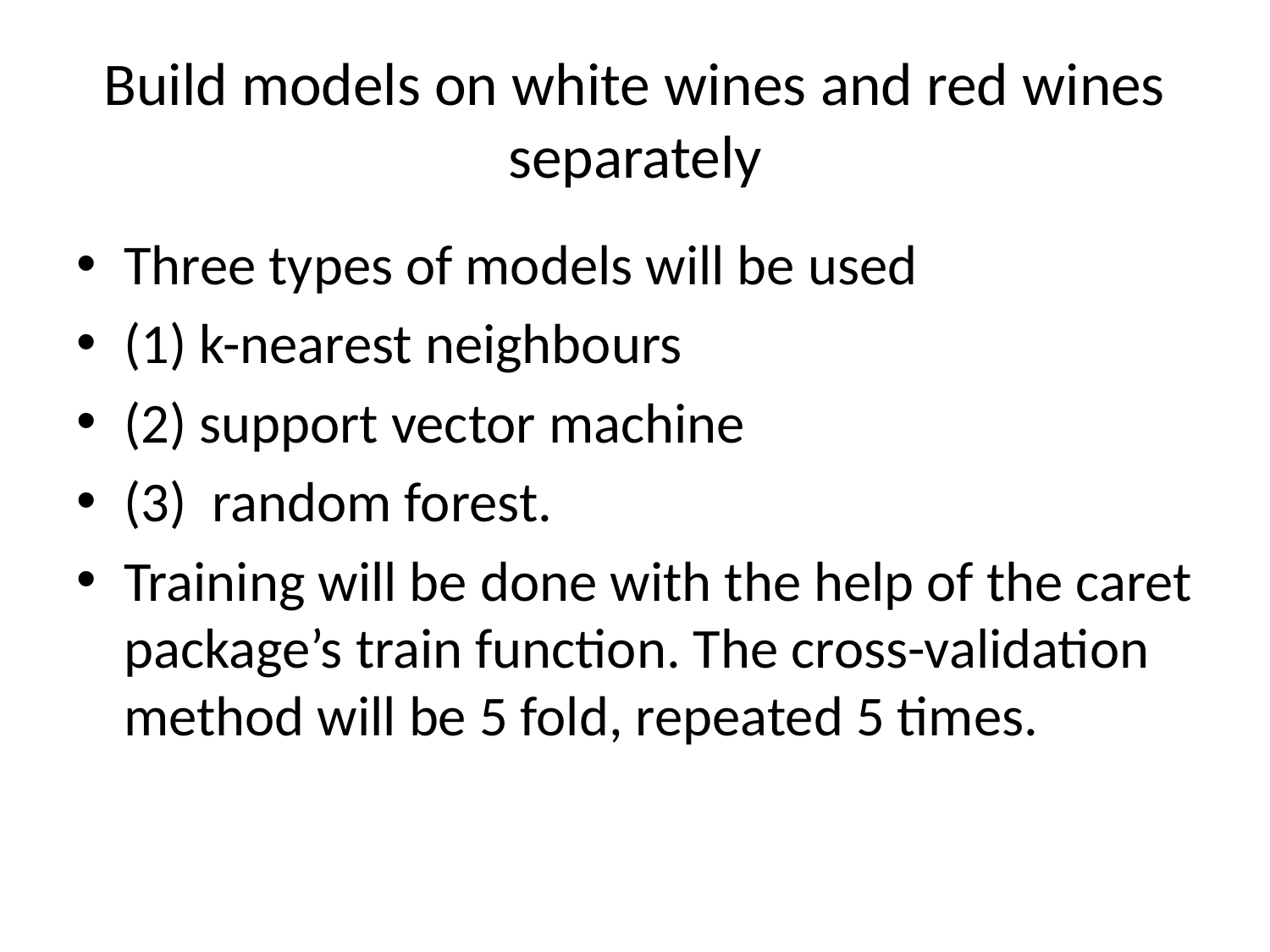

# Build models on white wines and red wines separately
Three types of models will be used
(1) k-nearest neighbours
(2) support vector machine
(3)  random forest.
Training will be done with the help of the caret package’s train function. The cross-validation method will be 5 fold, repeated 5 times.